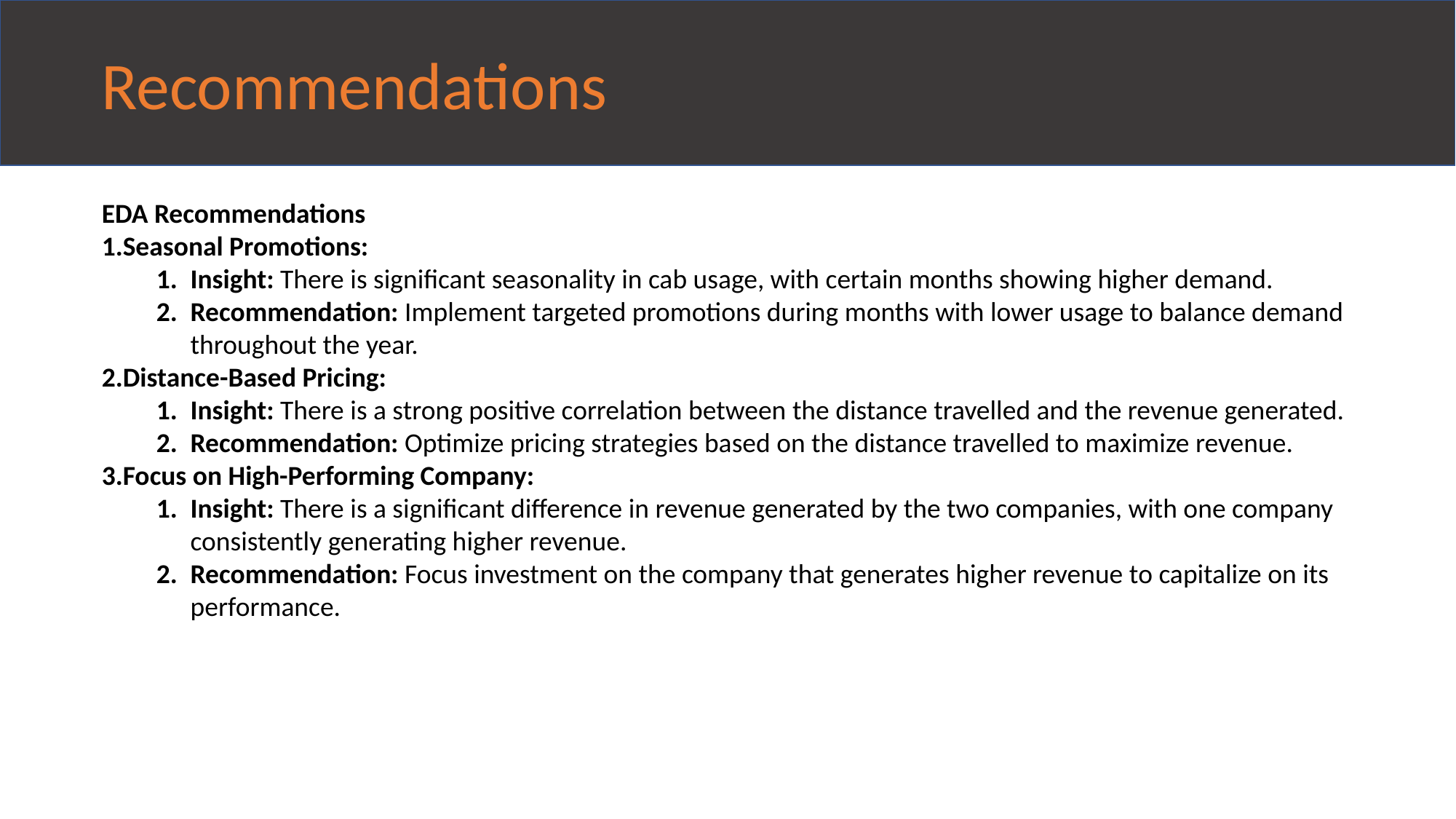

Recommendations
EDA Recommendations
Seasonal Promotions:
Insight: There is significant seasonality in cab usage, with certain months showing higher demand.
Recommendation: Implement targeted promotions during months with lower usage to balance demand throughout the year.
Distance-Based Pricing:
Insight: There is a strong positive correlation between the distance travelled and the revenue generated.
Recommendation: Optimize pricing strategies based on the distance travelled to maximize revenue.
Focus on High-Performing Company:
Insight: There is a significant difference in revenue generated by the two companies, with one company consistently generating higher revenue.
Recommendation: Focus investment on the company that generates higher revenue to capitalize on its performance.